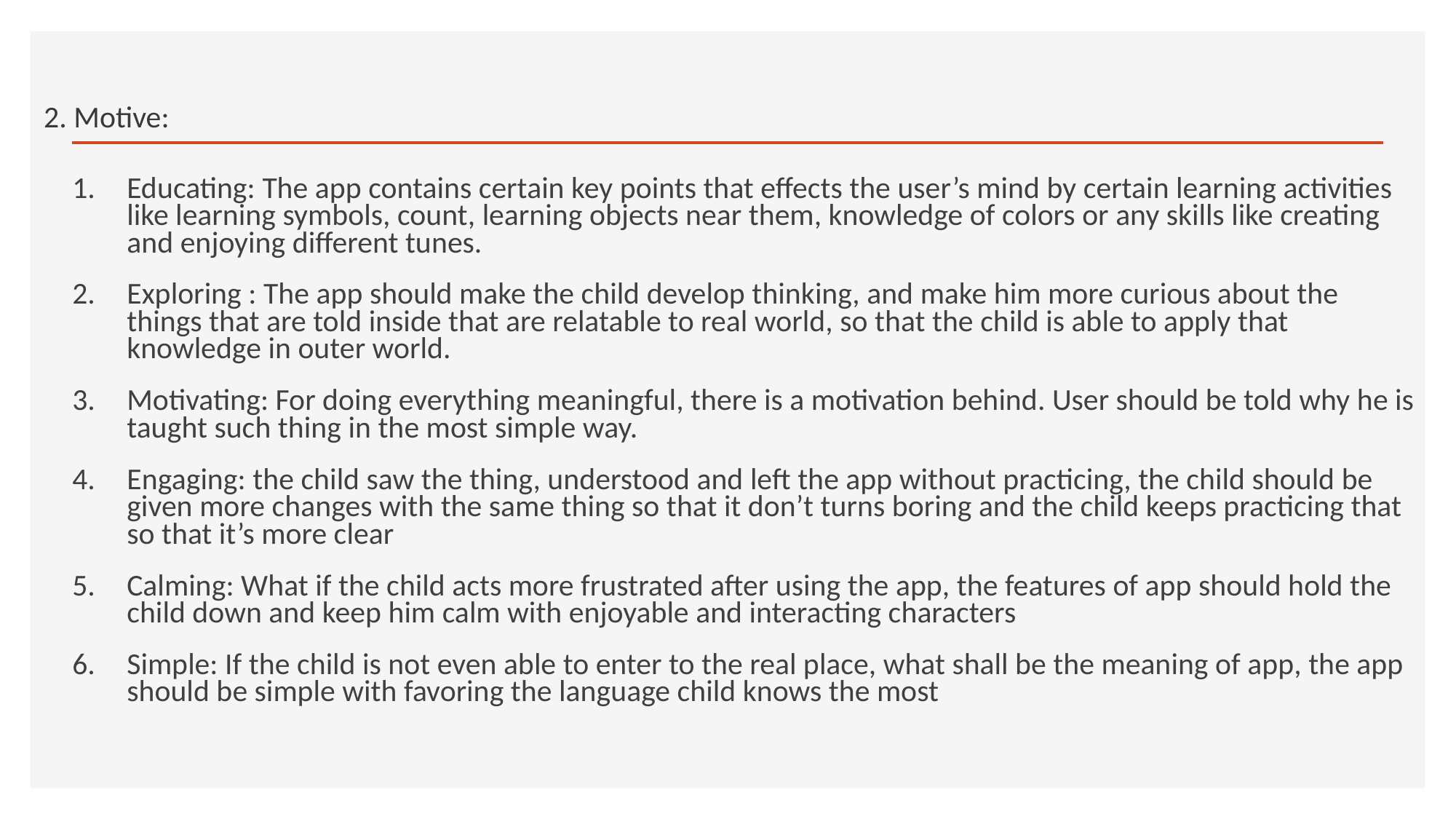

# 2. Motive:
Educating: The app contains certain key points that effects the user’s mind by certain learning activities like learning symbols, count, learning objects near them, knowledge of colors or any skills like creating and enjoying different tunes.
Exploring : The app should make the child develop thinking, and make him more curious about the things that are told inside that are relatable to real world, so that the child is able to apply that knowledge in outer world.
Motivating: For doing everything meaningful, there is a motivation behind. User should be told why he is taught such thing in the most simple way.
Engaging: the child saw the thing, understood and left the app without practicing, the child should be given more changes with the same thing so that it don’t turns boring and the child keeps practicing that so that it’s more clear
Calming: What if the child acts more frustrated after using the app, the features of app should hold the child down and keep him calm with enjoyable and interacting characters
Simple: If the child is not even able to enter to the real place, what shall be the meaning of app, the app should be simple with favoring the language child knows the most